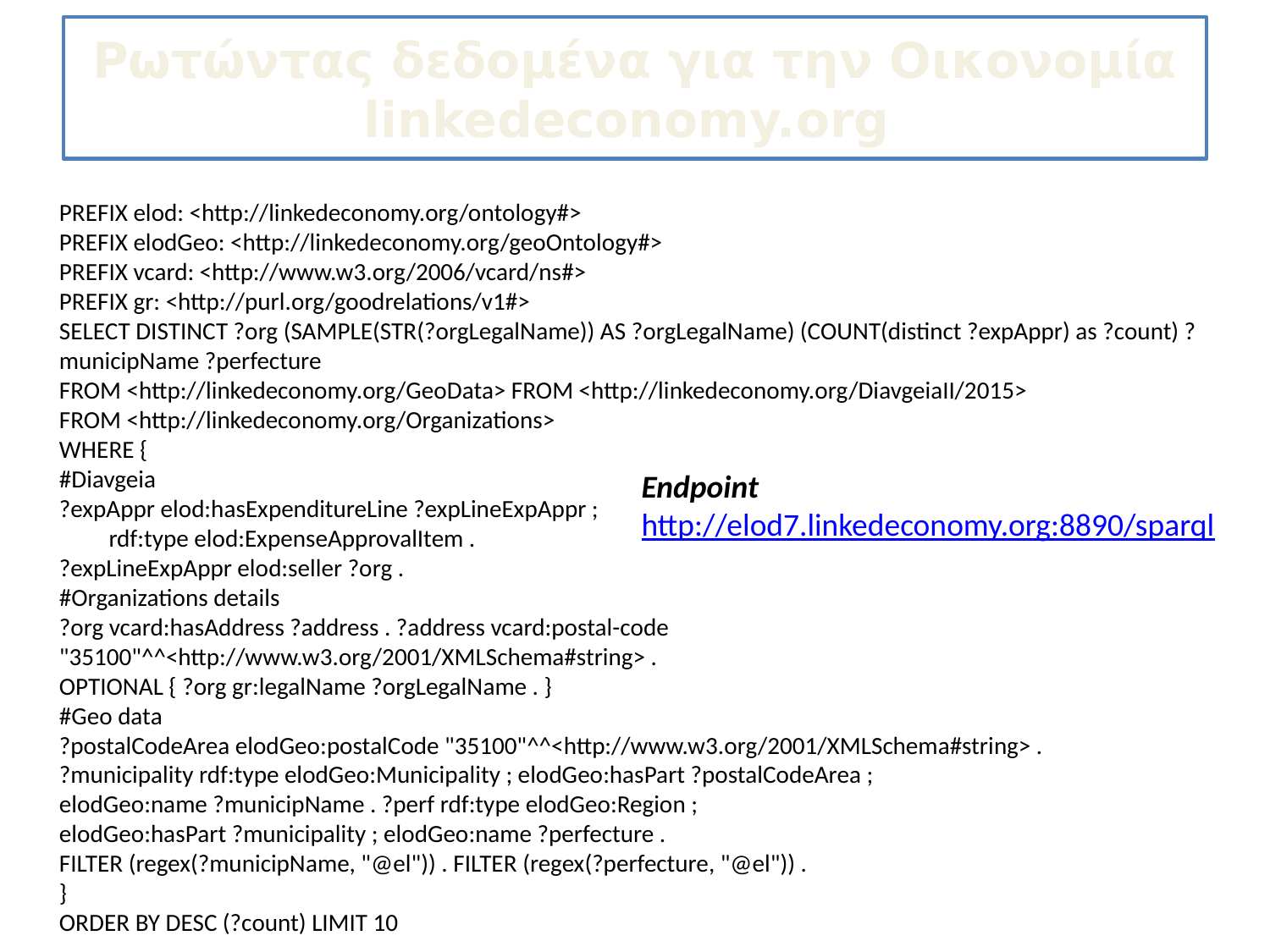

Ρωτώντας δεδομένα για την Οικονομία
linkedeconomy.org
PREFIX elod: <http://linkedeconomy.org/ontology#>
PREFIX elodGeo: <http://linkedeconomy.org/geoOntology#>
PREFIX vcard: <http://www.w3.org/2006/vcard/ns#>
PREFIX gr: <http://purl.org/goodrelations/v1#>
SELECT DISTINCT ?org (SAMPLE(STR(?orgLegalName)) AS ?orgLegalName) (COUNT(distinct ?expAppr) as ?count) ?municipName ?perfecture
FROM <http://linkedeconomy.org/GeoData> FROM <http://linkedeconomy.org/DiavgeiaII/2015>
FROM <http://linkedeconomy.org/Organizations>
WHERE {
#Diavgeia
?expAppr elod:hasExpenditureLine ?expLineExpAppr ;
         rdf:type elod:ExpenseApprovalItem .
?expLineExpAppr elod:seller ?org .
#Organizations details
?org vcard:hasAddress ?address . ?address vcard:postal-code "35100"^^<http://www.w3.org/2001/XMLSchema#string> .
OPTIONAL { ?org gr:legalName ?orgLegalName . }
#Geo data
?postalCodeArea elodGeo:postalCode "35100"^^<http://www.w3.org/2001/XMLSchema#string> .
?municipality rdf:type elodGeo:Municipality ; elodGeo:hasPart ?postalCodeArea ;
elodGeo:name ?municipName . ?perf rdf:type elodGeo:Region ;
elodGeo:hasPart ?municipality ; elodGeo:name ?perfecture .
FILTER (regex(?municipName, "@el")) . FILTER (regex(?perfecture, "@el")) .
}
ORDER BY DESC (?count) LIMIT 10
Endpoint
http://elod7.linkedeconomy.org:8890/sparql